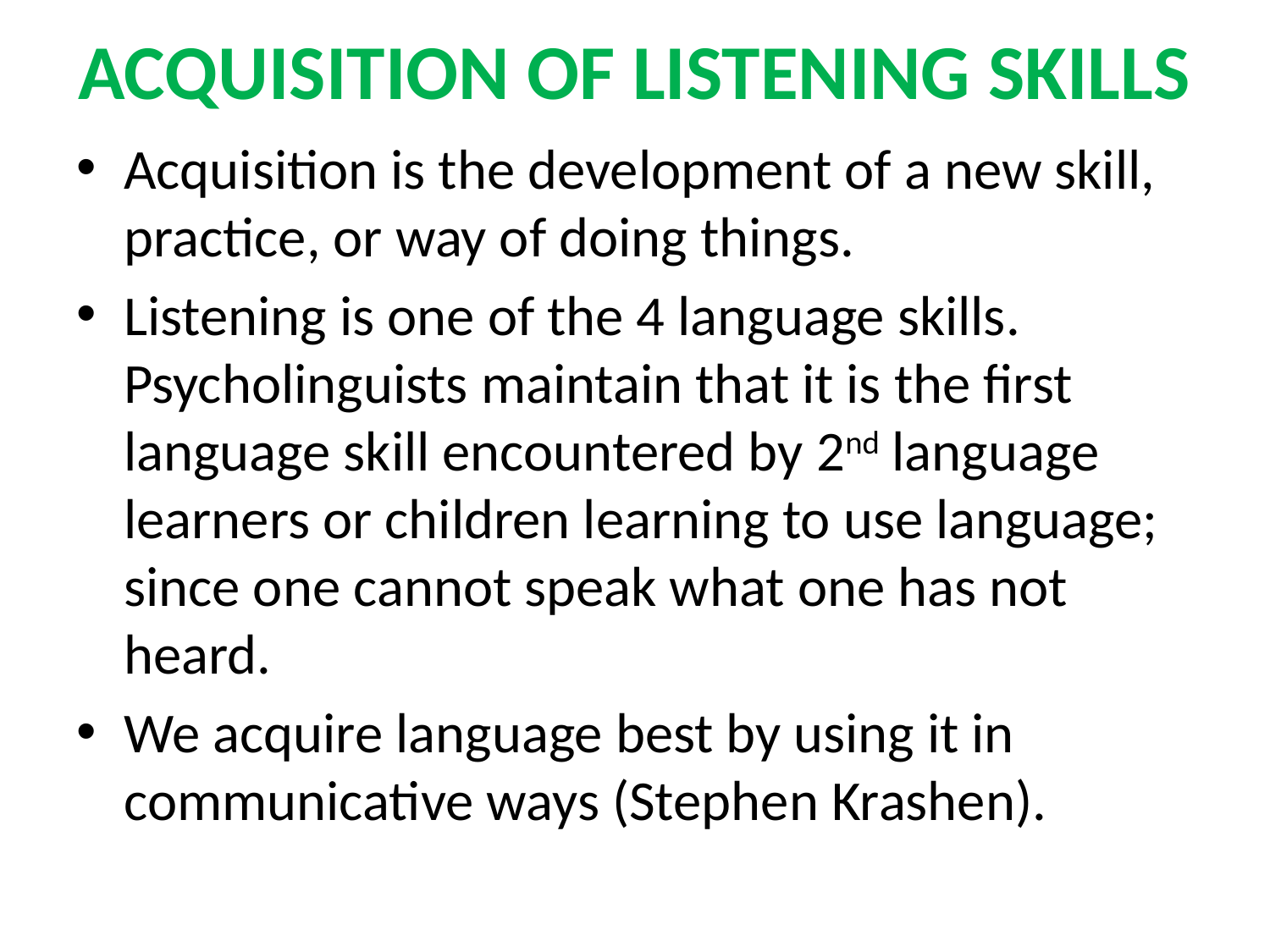

# ACQUISITION OF LISTENING SKILLS
Acquisition is the development of a new skill, practice, or way of doing things.
Listening is one of the 4 language skills. Psycholinguists maintain that it is the first language skill encountered by 2nd language learners or children learning to use language; since one cannot speak what one has not heard.
We acquire language best by using it in communicative ways (Stephen Krashen).